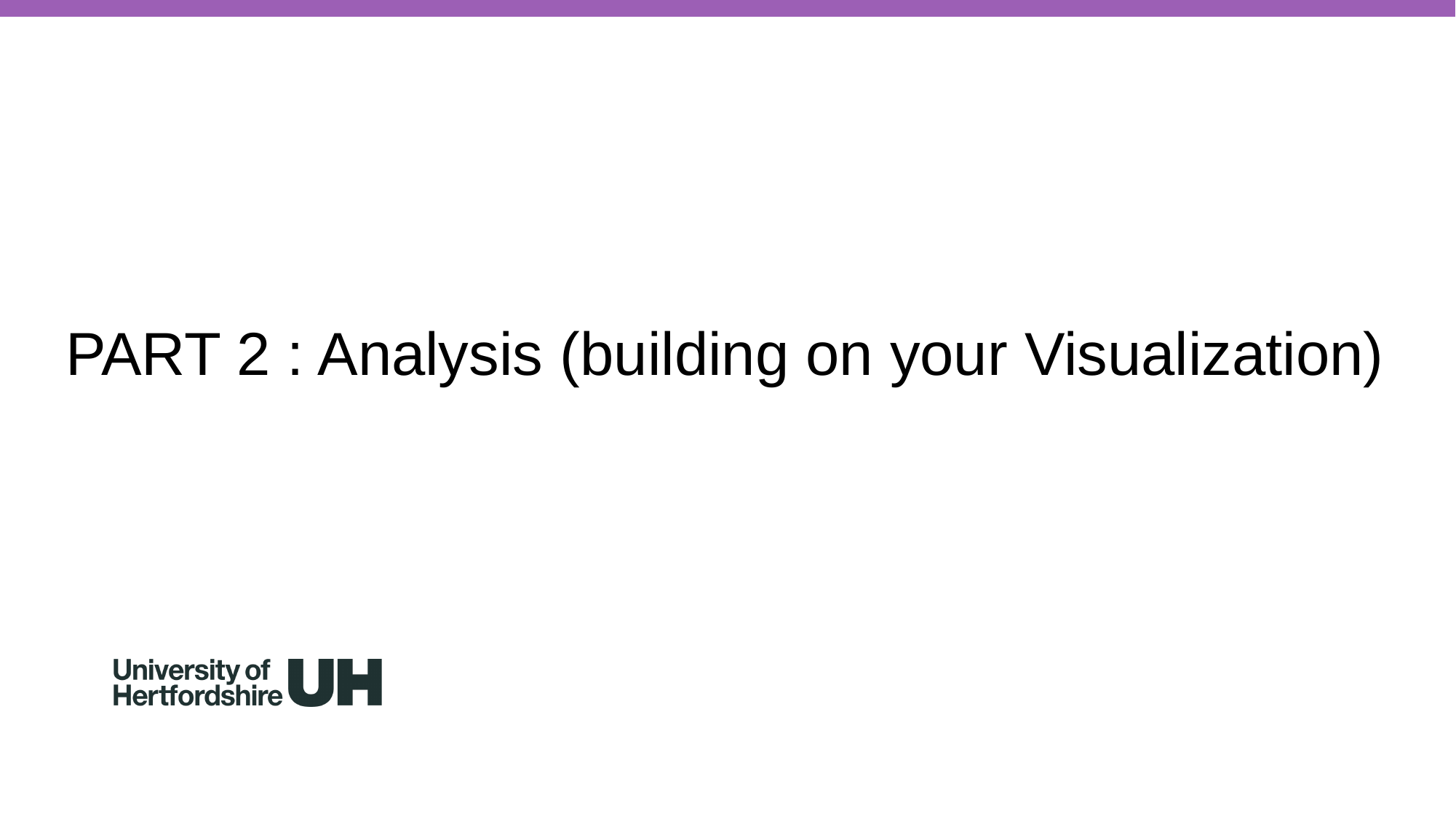

# PART 2 : Analysis (building on your Visualization)